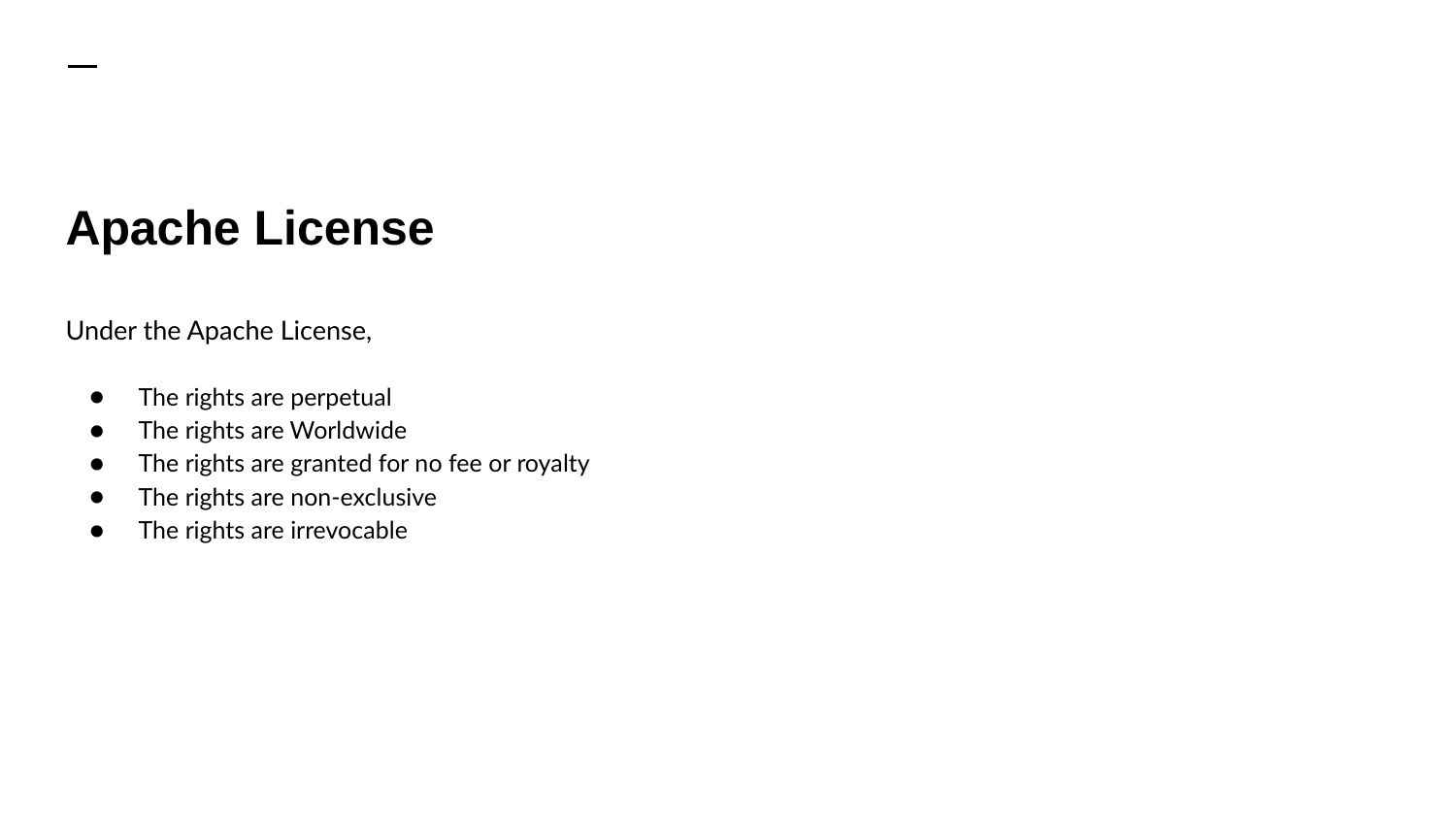

# Apache License
Under the Apache License,
The rights are perpetual
The rights are Worldwide
The rights are granted for no fee or royalty
The rights are non-exclusive
The rights are irrevocable